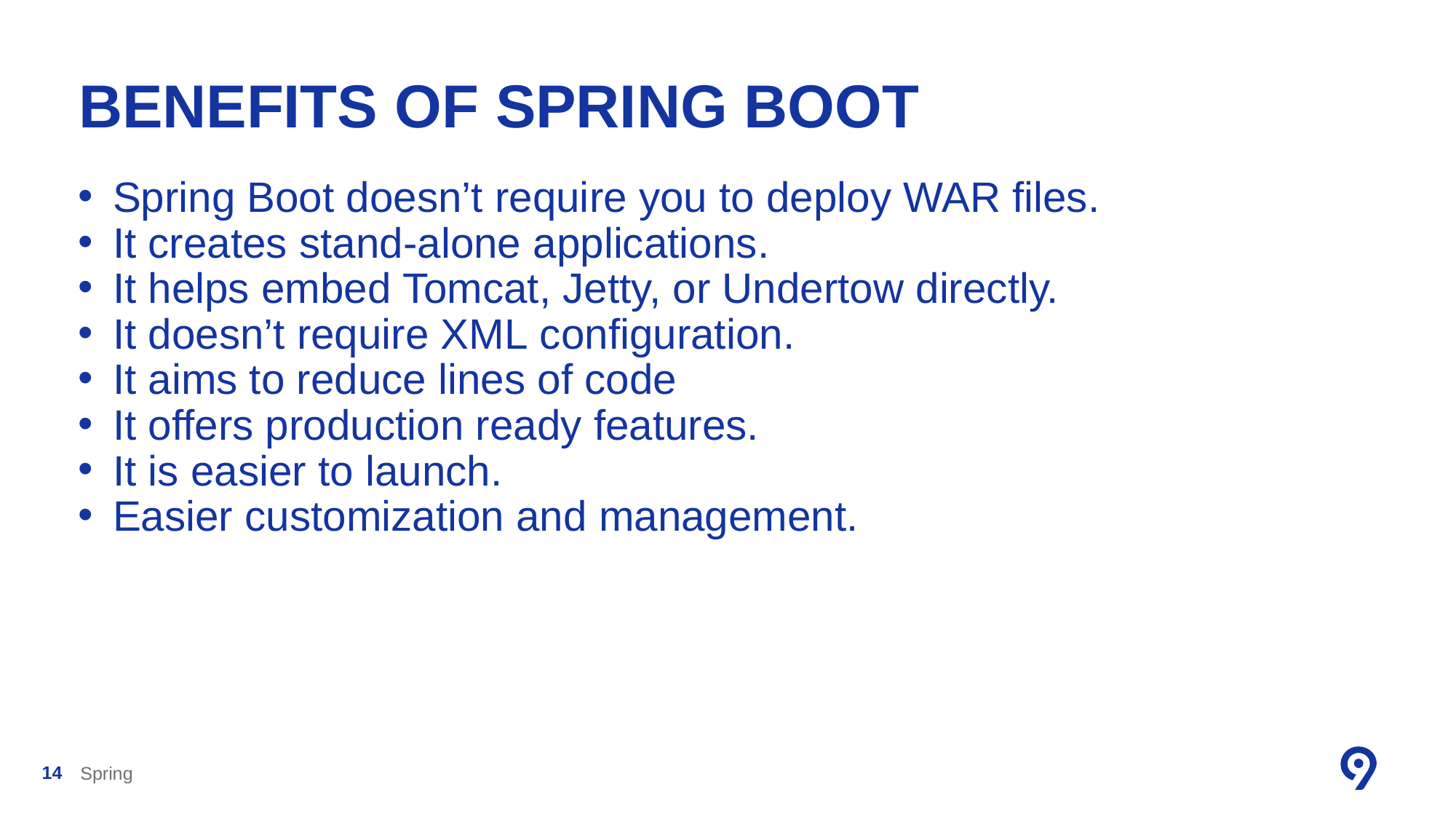

# Benefits of spring boot
Spring Boot doesn’t require you to deploy WAR files.
It creates stand-alone applications.
It helps embed Tomcat, Jetty, or Undertow directly.
It doesn’t require XML configuration.
It aims to reduce lines of code
It offers production ready features.
It is easier to launch.
Easier customization and management.
Spring
14